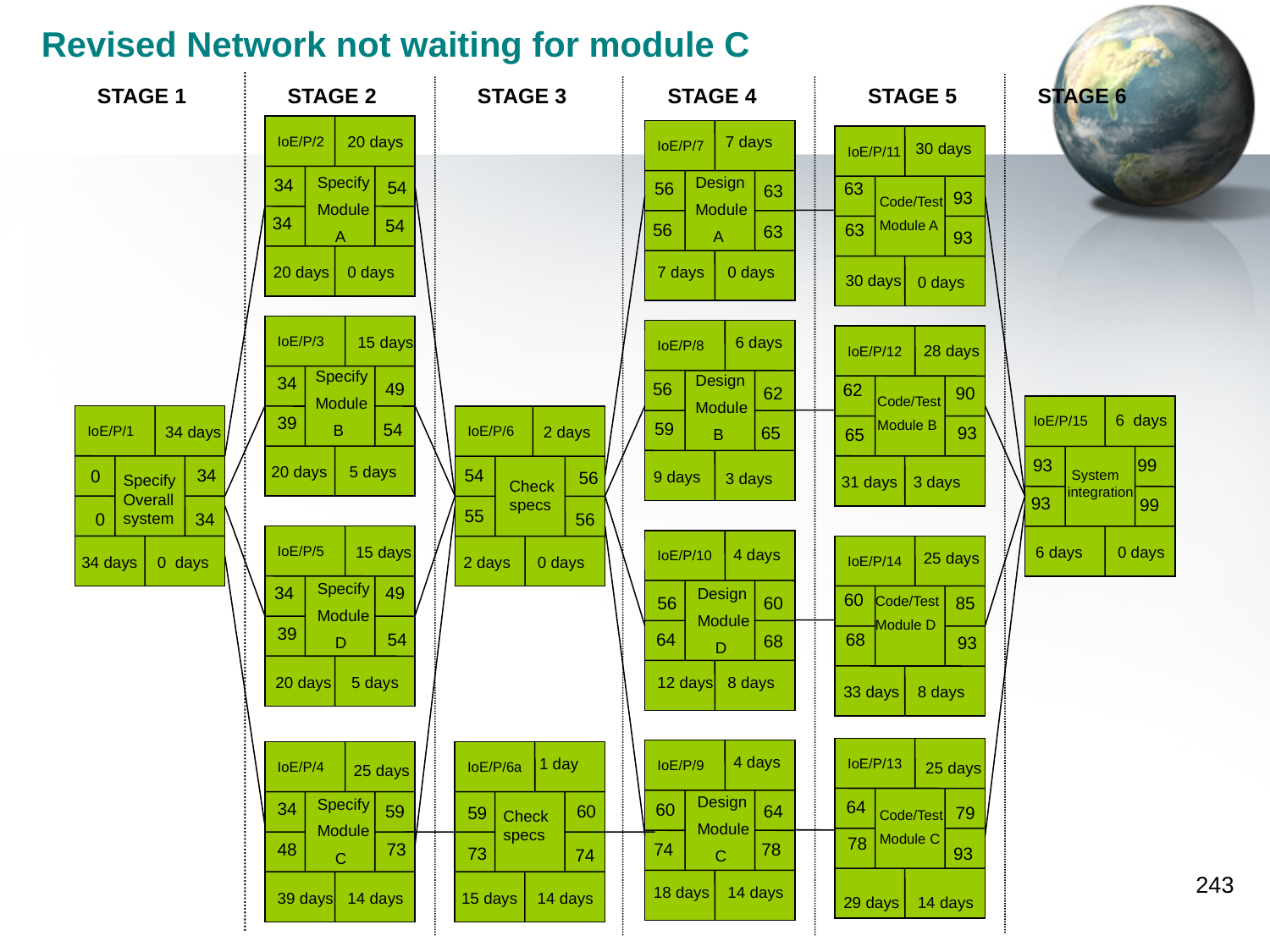

Revised Network not waiting for module C

STAGE 1
STAGE 2
STAGE 3
STAGE 4
STAGE 5
STAGE 6

IoE/P/2

IoE/P/3

IoE/P/5

IoE/P/7

IoE/P/8

IoE/P/10

IoE/P/9

20 days
7 days

IoE/P/11

IoE/P/12

IoE/P/14

30 days
Specify
Module
    A
Design
Module
    A
34
54
56
63
63
93

Code/Test
Module A

34
54

56
63
63
93
20 days
0 days
7 days
0 days
30 days
0 days
15 days
6 days
28 days
Specify
Module
    B
Design
Module
    B
34
56
49
62
62
90
Code/Test
Module B

6  days

IoE/P/1

34
0
Specify Overall system
0
34
34 days
0  days

39

IoE/P/6

IoE/P/15

59
54
34 days
34 days
2 days
65
93
65
93
99
20 days
5 days
54
 System integration
56
9 days
3 days
31 days
3 days
Check specs
93
99

55
56

15 days
6 days
0 days
4 days
25 days
2 days
0 days

Specify
Module
    D
34
49
Design
Module
    D
60
56
60
Code/Test
Module D
85
39

54
68
64
68
93
20 days
5 days
12 days
8 days
33 days
8 days

IoE/P/13

IoE/P/4

25 days
Specify
Module
    C
34
59
73
48
39 days
14 days

IoE/P/6a

4 days
1 day
25 days
Design
Module
    C
64
60
60
64
59
79
Check specs
Code/Test
Module C
78

78
74
73
93
74
243
18 days
14 days
15 days
14 days
29 days
14 days